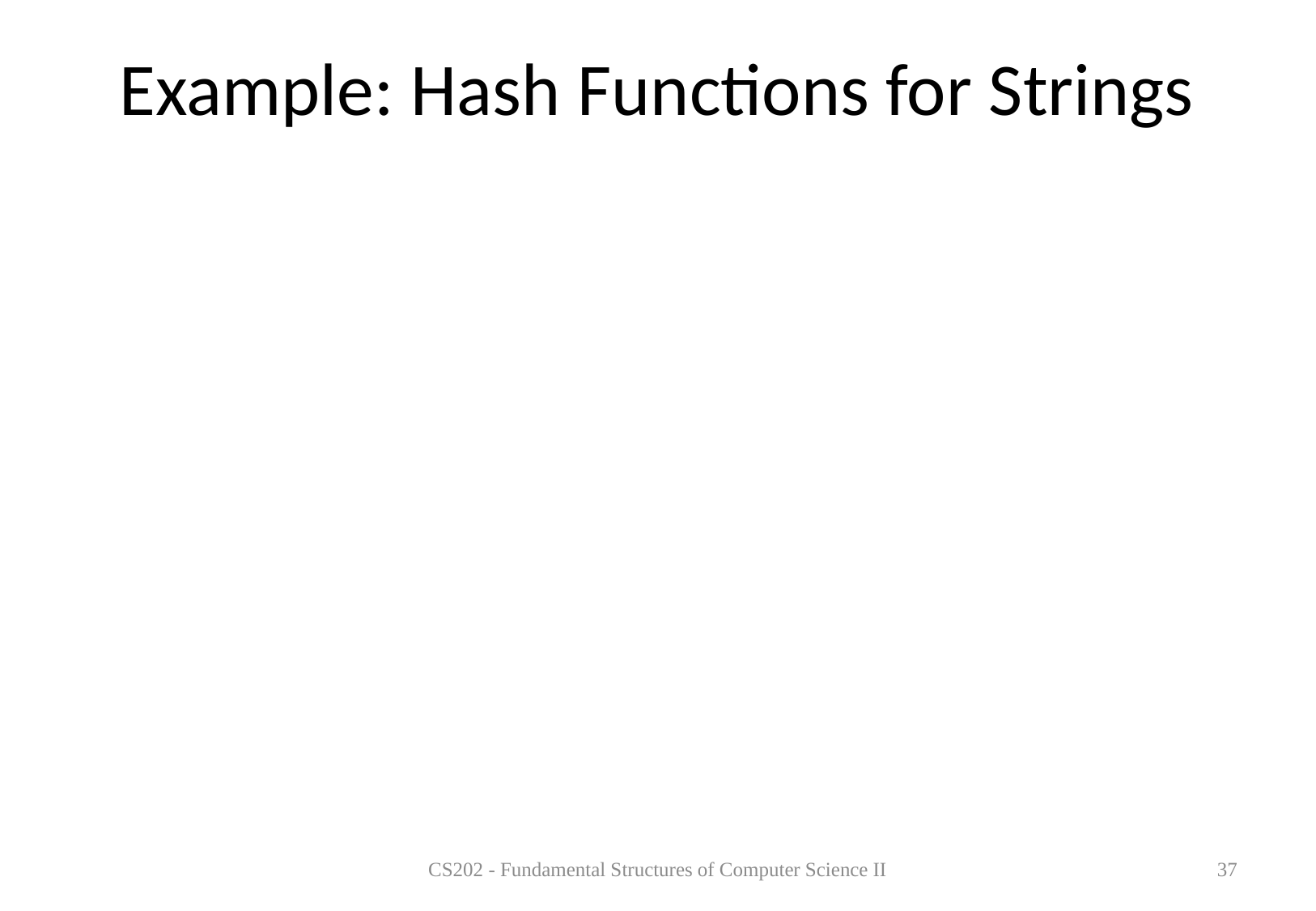

# Example: Hash Functions for Strings

CS202 - Fundamental Structures of Computer Science II
37